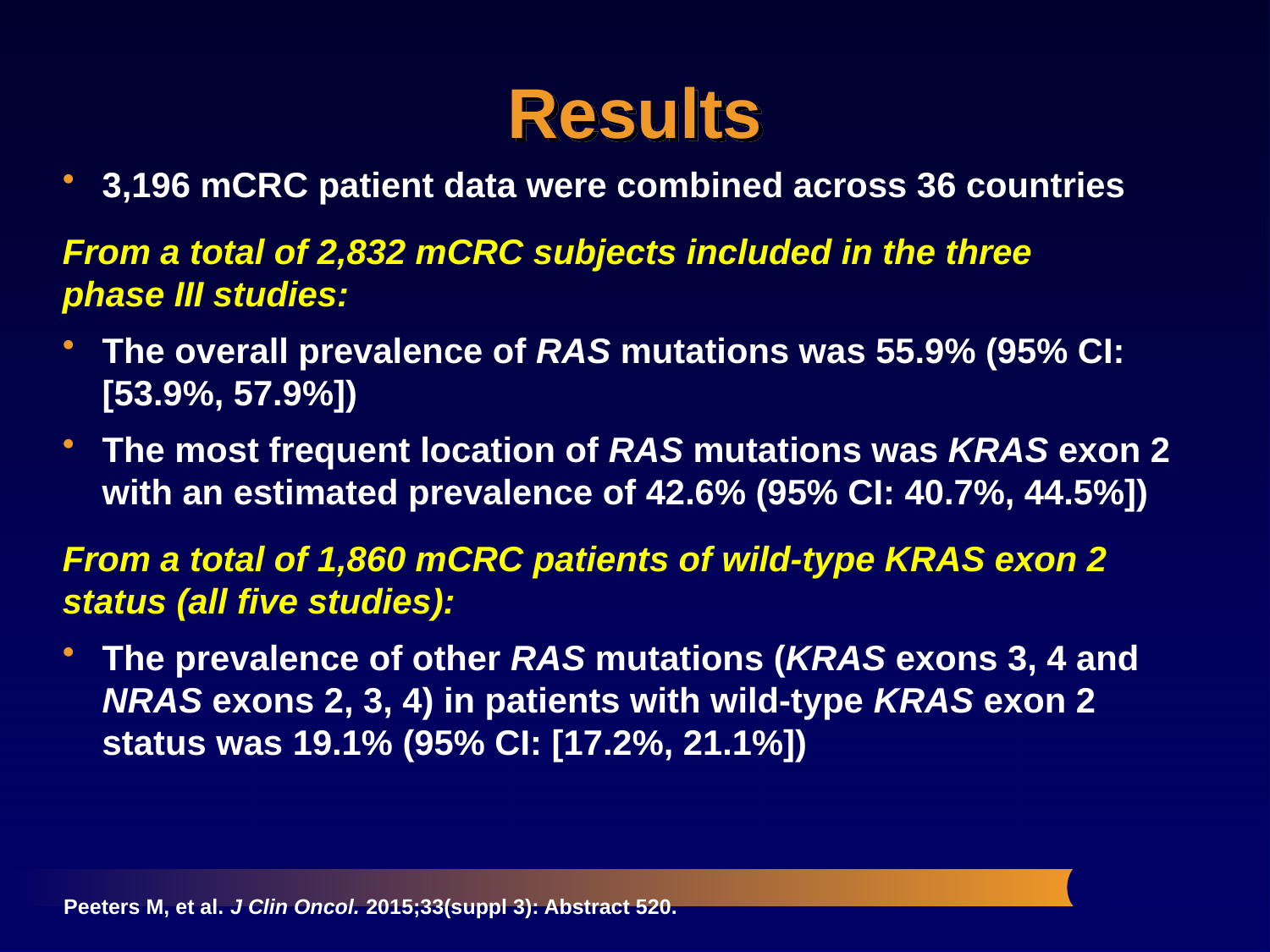

# Results
3,196 mCRC patient data were combined across 36 countries
From a total of 2,832 mCRC subjects included in the three
phase III studies:
The overall prevalence of RAS mutations was 55.9% (95% CI: [53.9%, 57.9%])
The most frequent location of RAS mutations was KRAS exon 2 with an estimated prevalence of 42.6% (95% CI: 40.7%, 44.5%])
From a total of 1,860 mCRC patients of wild-type KRAS exon 2 status (all five studies):
The prevalence of other RAS mutations (KRAS exons 3, 4 and NRAS exons 2, 3, 4) in patients with wild-type KRAS exon 2 status was 19.1% (95% CI: [17.2%, 21.1%])
Peeters M, et al. J Clin Oncol. 2015;33(suppl 3): Abstract 520.